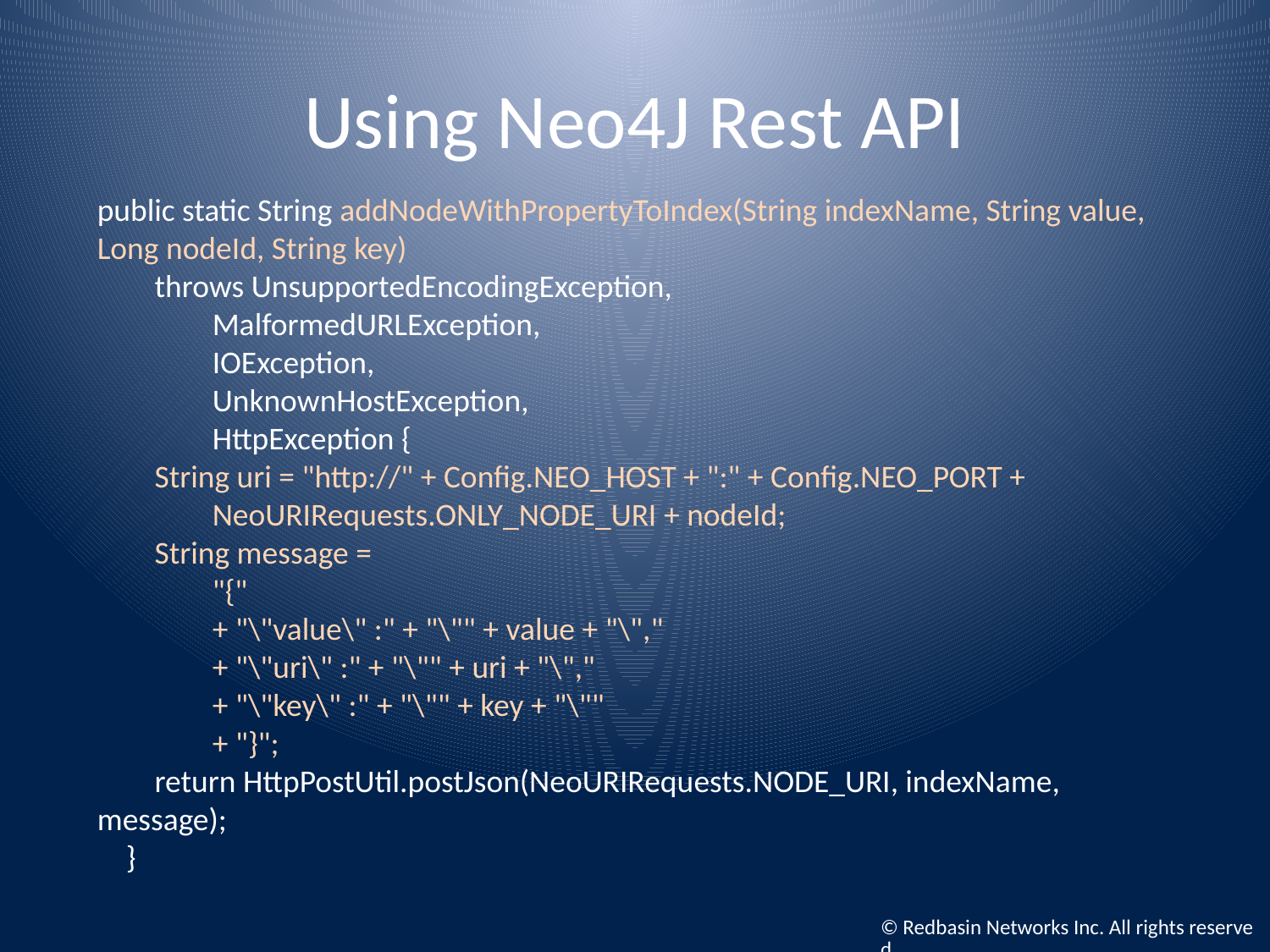

# Using Neo4J Rest API
public static String addNodeWithPropertyToIndex(String indexName, String value, Long nodeId, String key)
        throws UnsupportedEncodingException,
                MalformedURLException,
                IOException,
                UnknownHostException,
                HttpException {
        String uri = "http://" + Config.NEO_HOST + ":" + Config.NEO_PORT +
                NeoURIRequests.ONLY_NODE_URI + nodeId;
        String message =
                "{"
                + "\"value\" :" + "\"" + value + "\","
                + "\"uri\" :" + "\"" + uri + "\","
                + "\"key\" :" + "\"" + key + "\""
                + "}";
        return HttpPostUtil.postJson(NeoURIRequests.NODE_URI, indexName, message);
    }
© Redbasin Networks Inc. All rights reserved.